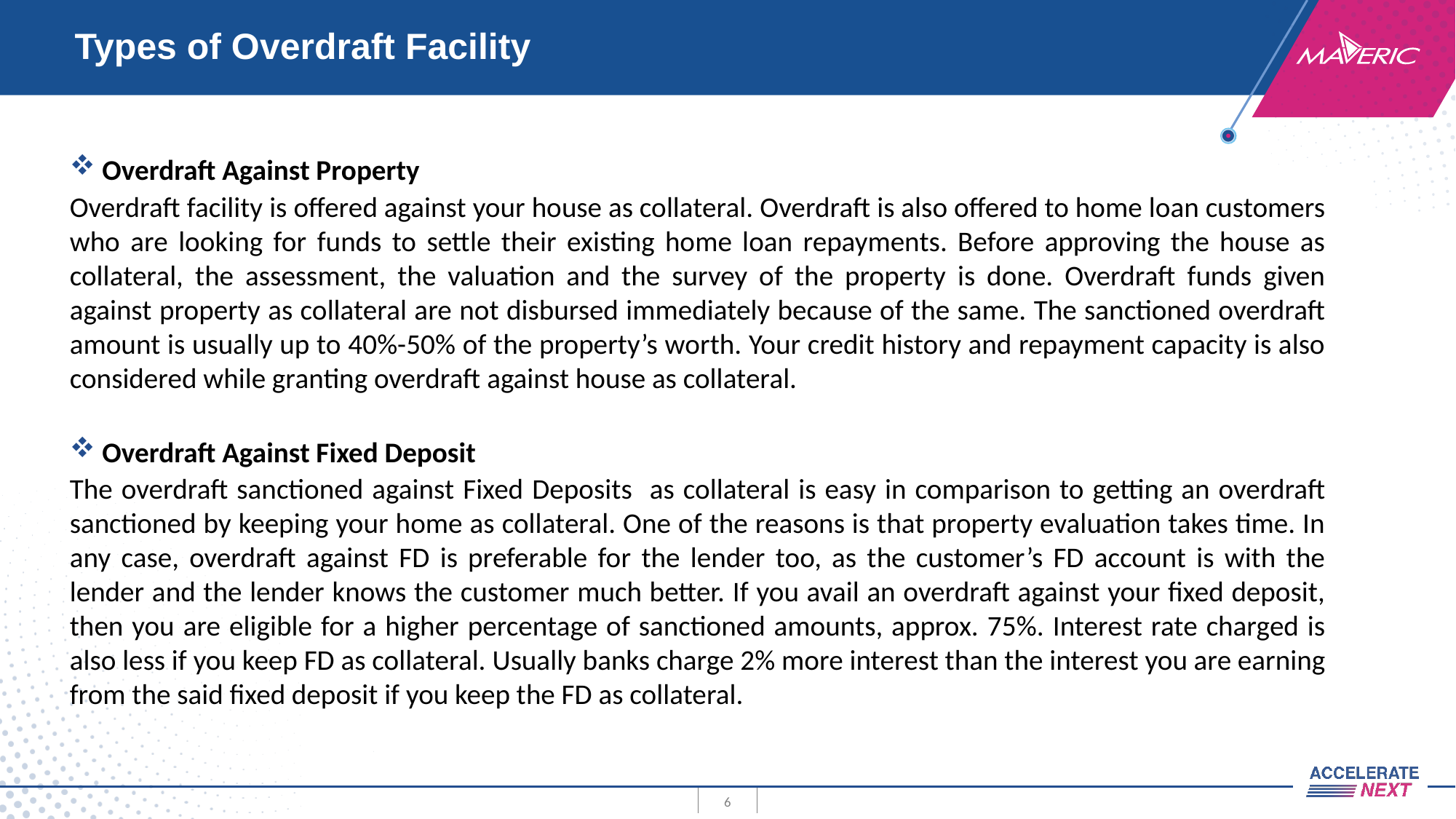

# Types of Overdraft Facility
Overdraft Against Property
Overdraft facility is offered against your house as collateral. Overdraft is also offered to home loan customers who are looking for funds to settle their existing home loan repayments. Before approving the house as collateral, the assessment, the valuation and the survey of the property is done. Overdraft funds given against property as collateral are not disbursed immediately because of the same. The sanctioned overdraft amount is usually up to 40%-50% of the property’s worth. Your credit history and repayment capacity is also considered while granting overdraft against house as collateral.

Overdraft Against Fixed Deposit
The overdraft sanctioned against Fixed Deposits  as collateral is easy in comparison to getting an overdraft sanctioned by keeping your home as collateral. One of the reasons is that property evaluation takes time. In any case, overdraft against FD is preferable for the lender too, as the customer’s FD account is with the lender and the lender knows the customer much better. If you avail an overdraft against your fixed deposit, then you are eligible for a higher percentage of sanctioned amounts, approx. 75%. Interest rate charged is also less if you keep FD as collateral. Usually banks charge 2% more interest than the interest you are earning from the said fixed deposit if you keep the FD as collateral.

6